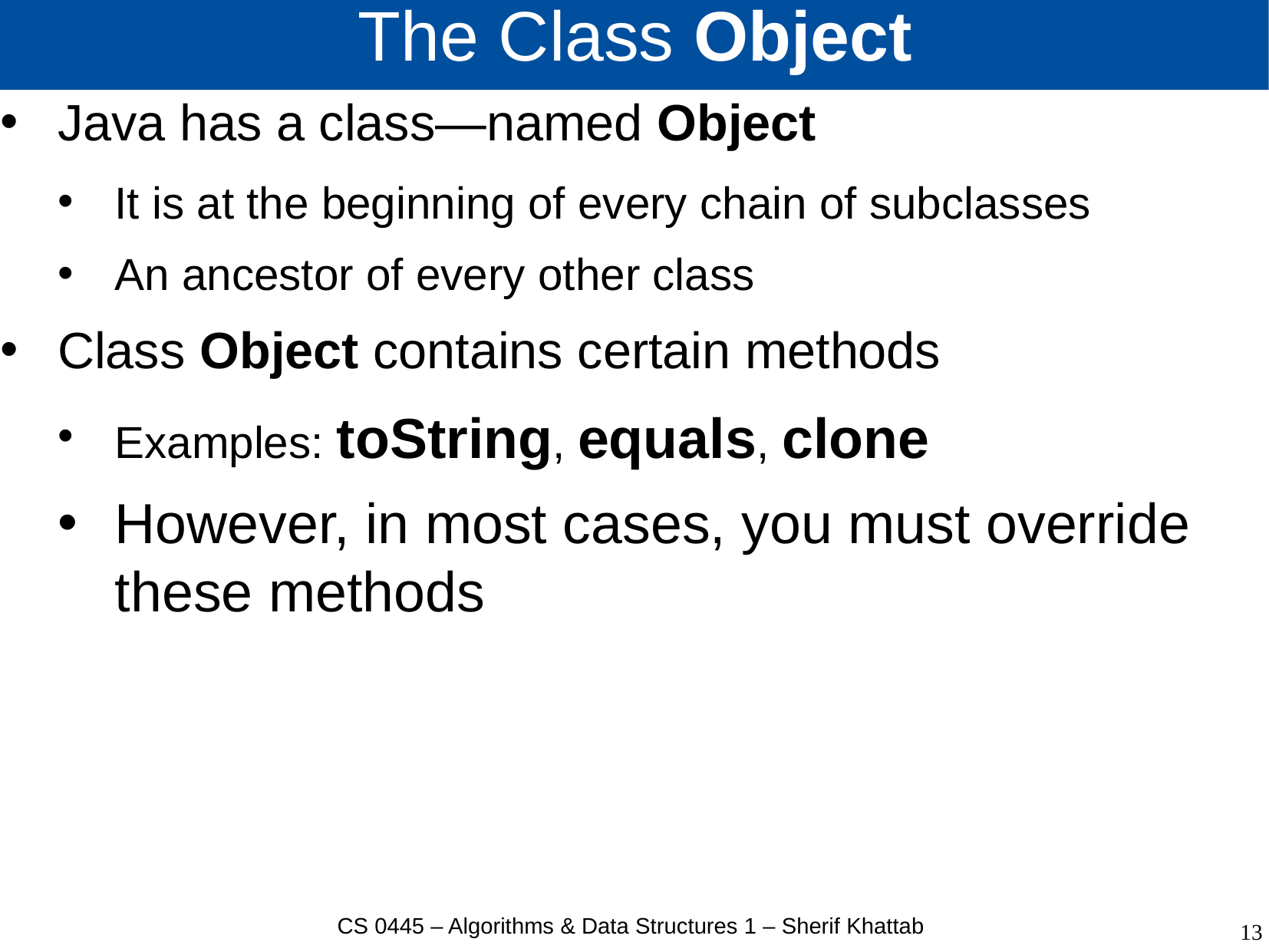

# The Class Object
Java has a class—named Object
It is at the beginning of every chain of subclasses
An ancestor of every other class
Class Object contains certain methods
Examples: toString, equals, clone
However, in most cases, you must override these methods
CS 0445 – Algorithms & Data Structures 1 – Sherif Khattab
13